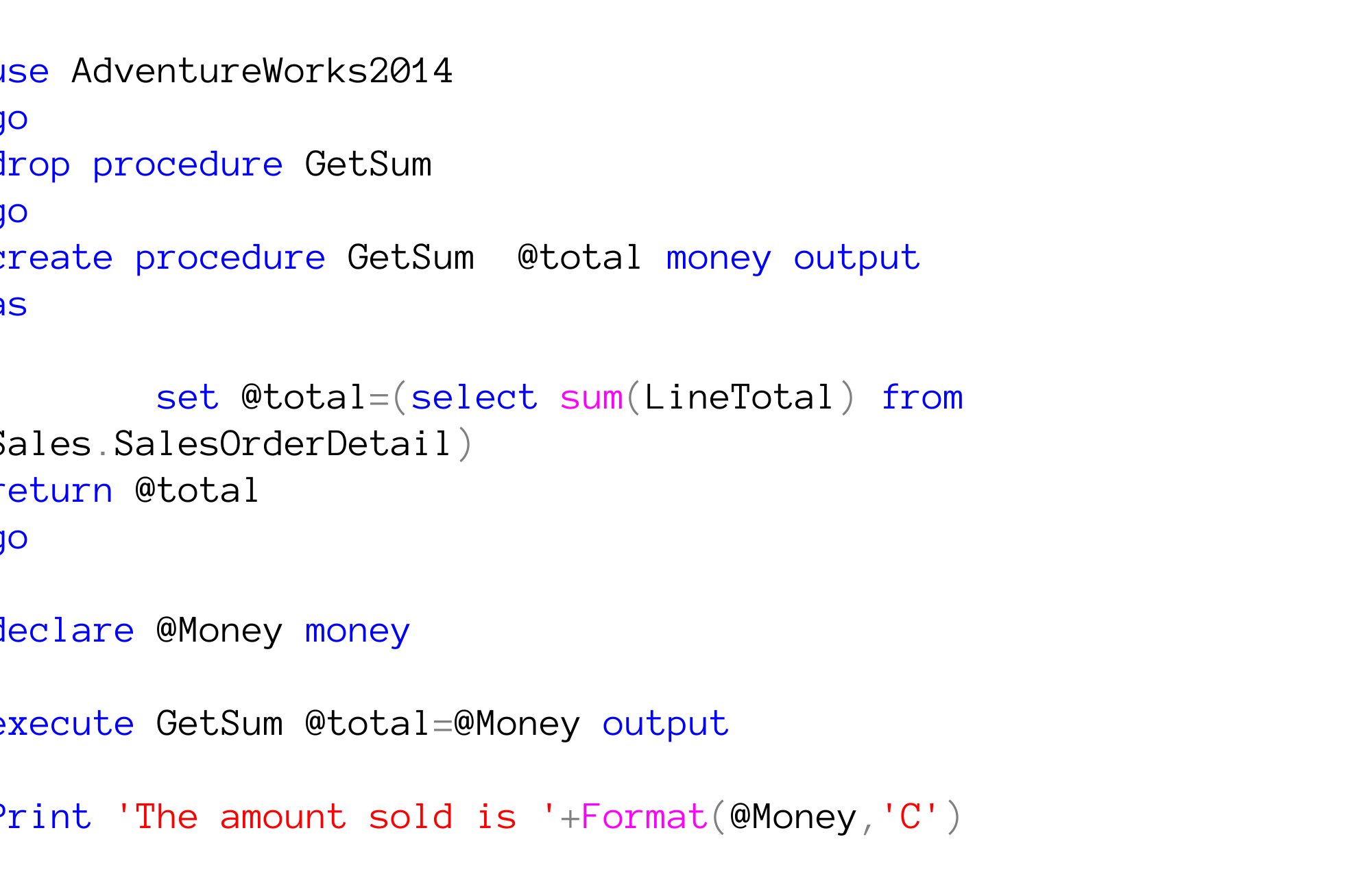

use AdventureWorks2014
go
drop procedure GetSum
go
create procedure GetSum  @total money output
as

        set @total=(select sum(LineTotal) from Sales.SalesOrderDetail)
return @total
go

declare @Money money

execute GetSum @total=@Money output

Print 'The amount sold is '+Format(@Money,'C')